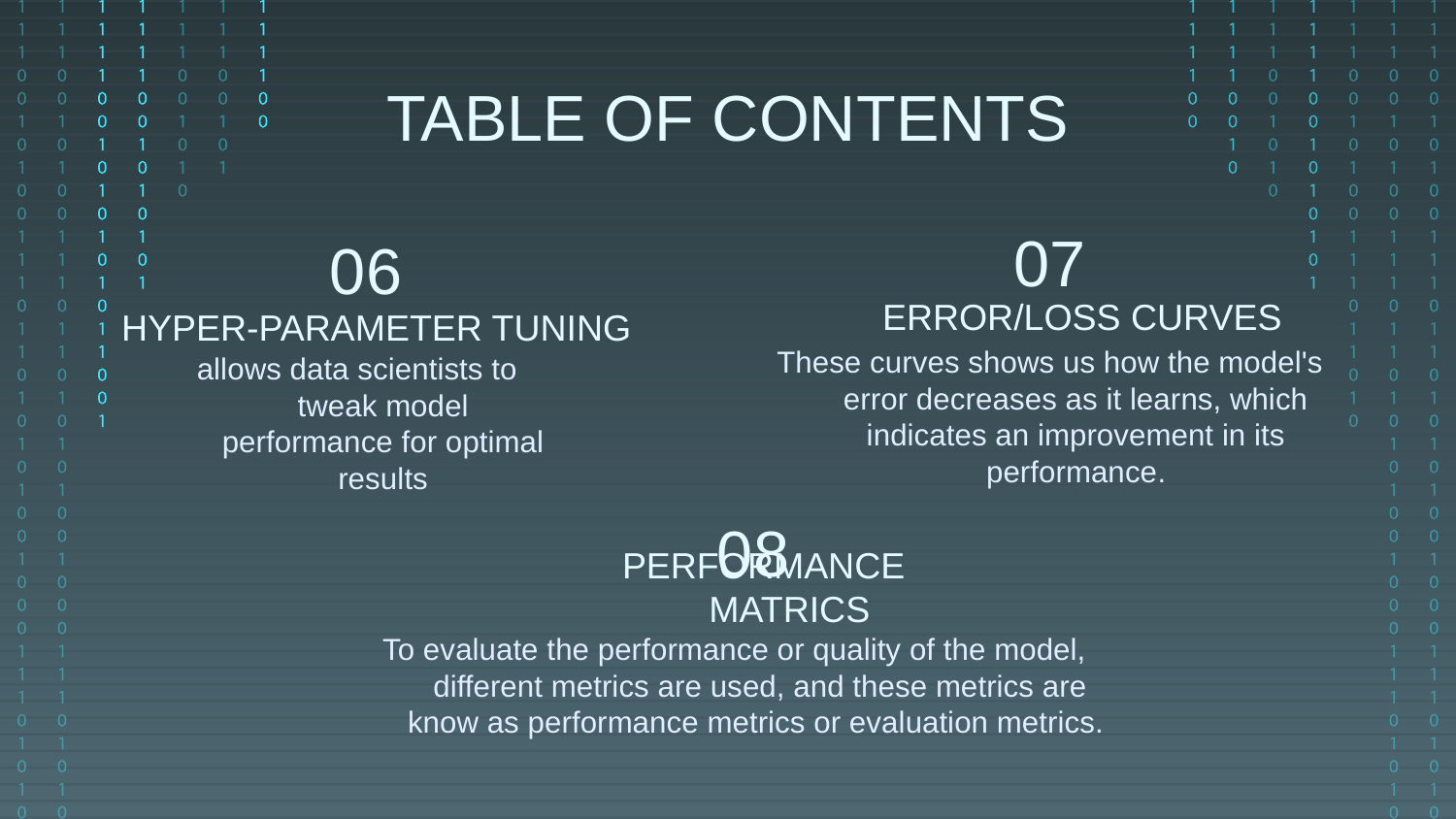

TABLE OF CONTENTS
07
# 06
ERROR/LOSS CURVES
HYPER-PARAMETER TUNING
These curves shows us how the model's error decreases as it learns, which indicates an improvement in its performance.
allows data scientists to tweak model performance for optimal results
08
PERFORMANCE MATRICS
To evaluate the performance or quality of the model, different metrics are used, and these metrics are know as performance metrics or evaluation metrics.